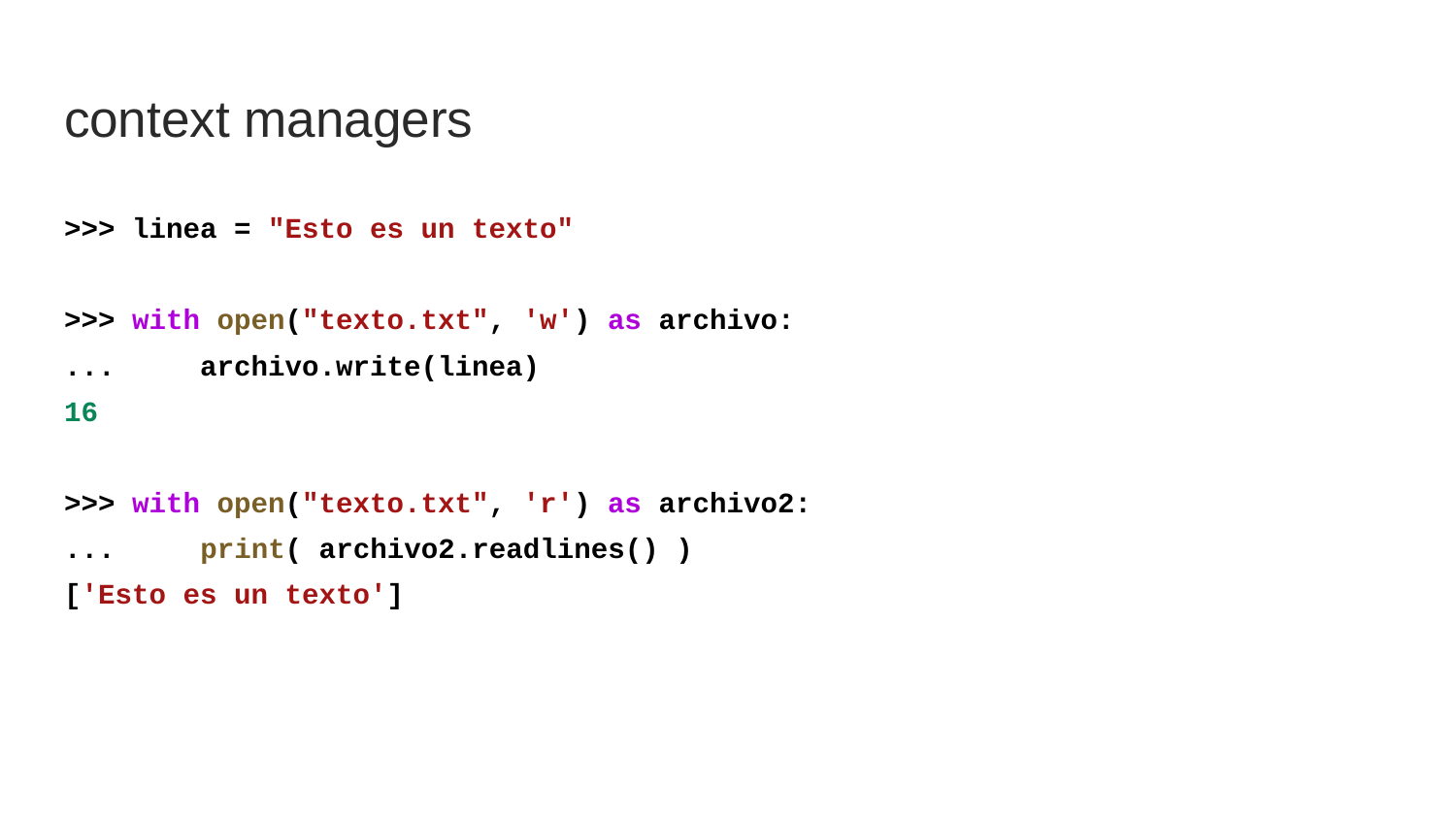

# context managers
>>> linea = "Esto es un texto"

>>> with open("texto.txt", 'w') as archivo:
...     archivo.write(linea)
16

>>> with open("texto.txt", 'r') as archivo2:
...     print( archivo2.readlines() )
['Esto es un texto']